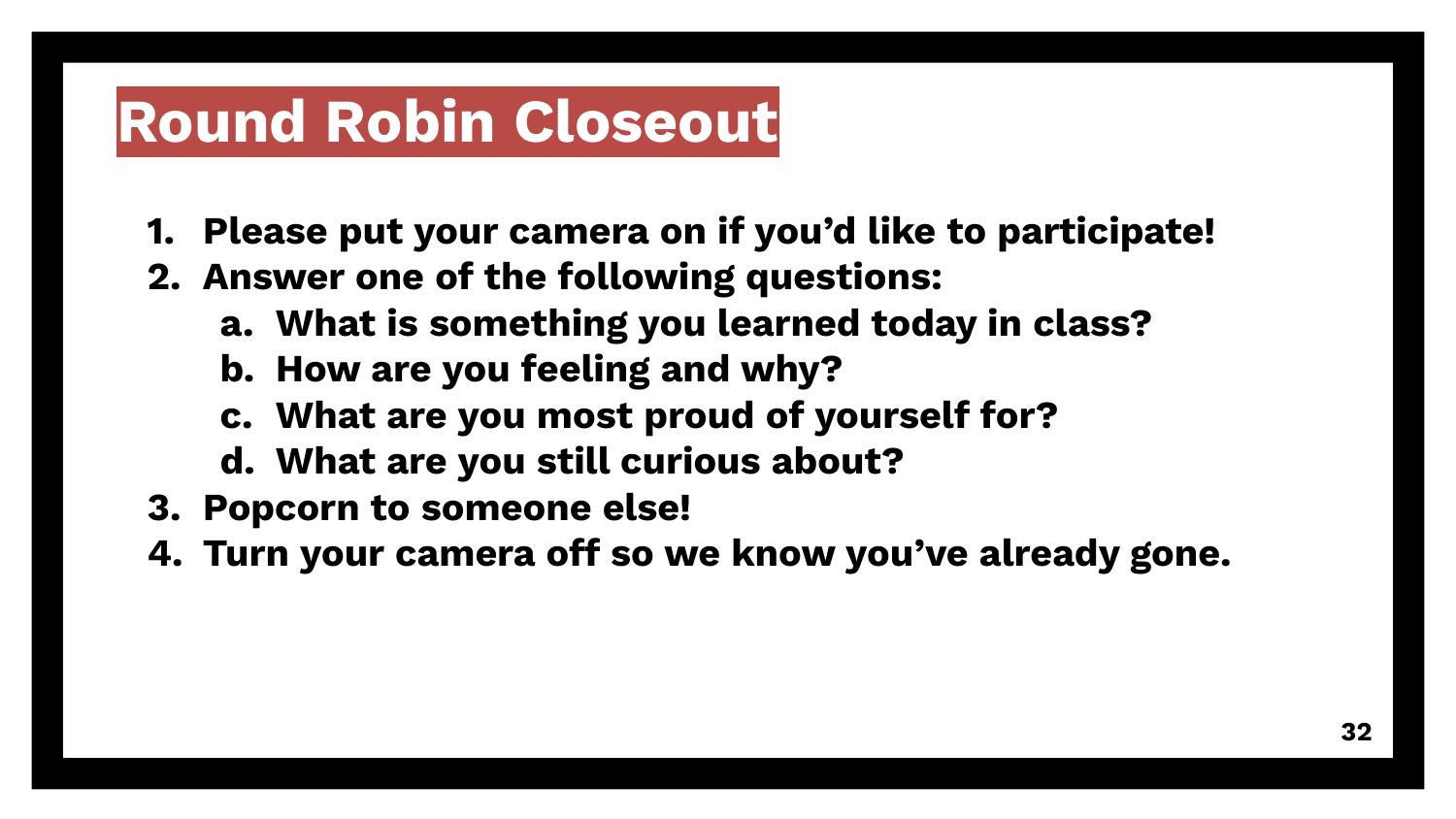

Round Robin Closeout
Please put your camera on if you’d like to participate!
Answer one of the following questions:
What is something you learned today in class?
How are you feeling and why?
What are you most proud of yourself for?
What are you still curious about?
Popcorn to someone else!
Turn your camera off so we know you’ve already gone.

32